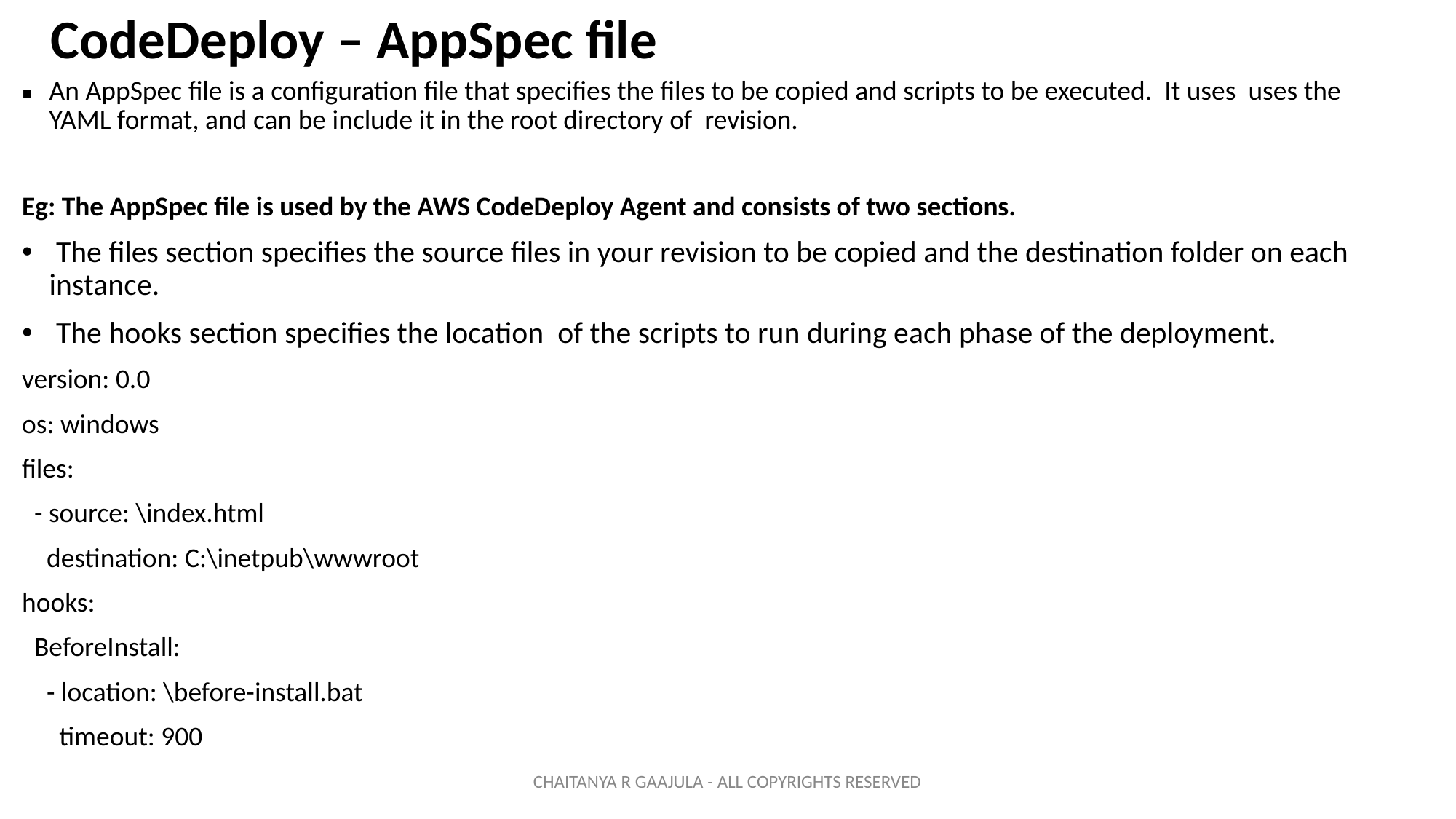

# CodeDeploy – AppSpec file
An AppSpec file is a configuration file that specifies the files to be copied and scripts to be executed.  It uses  uses the YAML format, and can be include it in the root directory of  revision.

Eg: The AppSpec file is used by the AWS CodeDeploy Agent and consists of two sections.
 The files section specifies the source files in your revision to be copied and the destination folder on each instance.
 The hooks section specifies the location  of the scripts to run during each phase of the deployment.
version: 0.0
os: windows
files:
  - source: \index.html
    destination: C:\inetpub\wwwroot
hooks:
  BeforeInstall:
    - location: \before-install.bat
      timeout: 900
CHAITANYA R GAAJULA - ALL COPYRIGHTS RESERVED